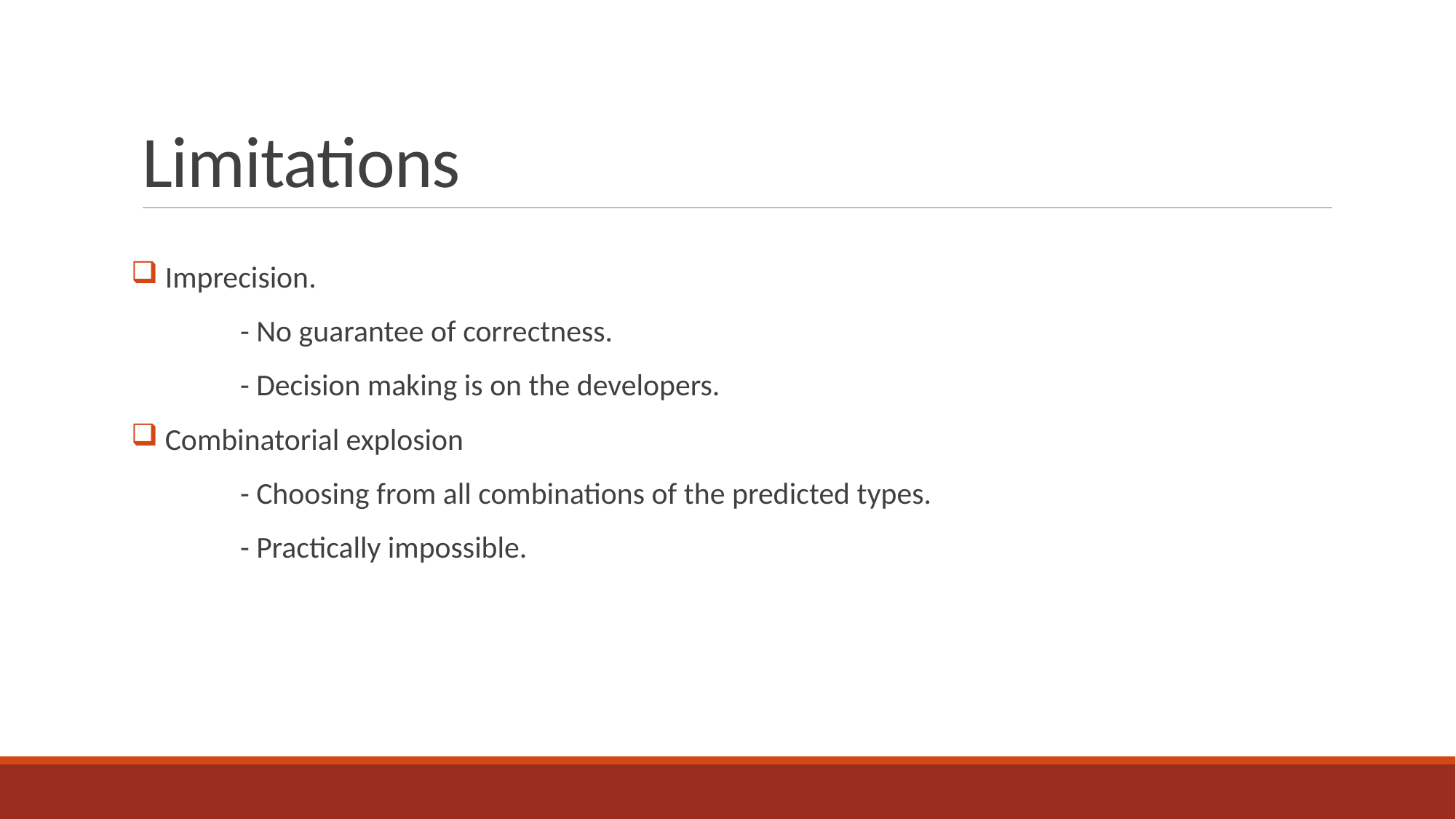

# Limitations
 Imprecision.
	- No guarantee of correctness.
	- Decision making is on the developers.
 Combinatorial explosion
	- Choosing from all combinations of the predicted types.
	- Practically impossible.